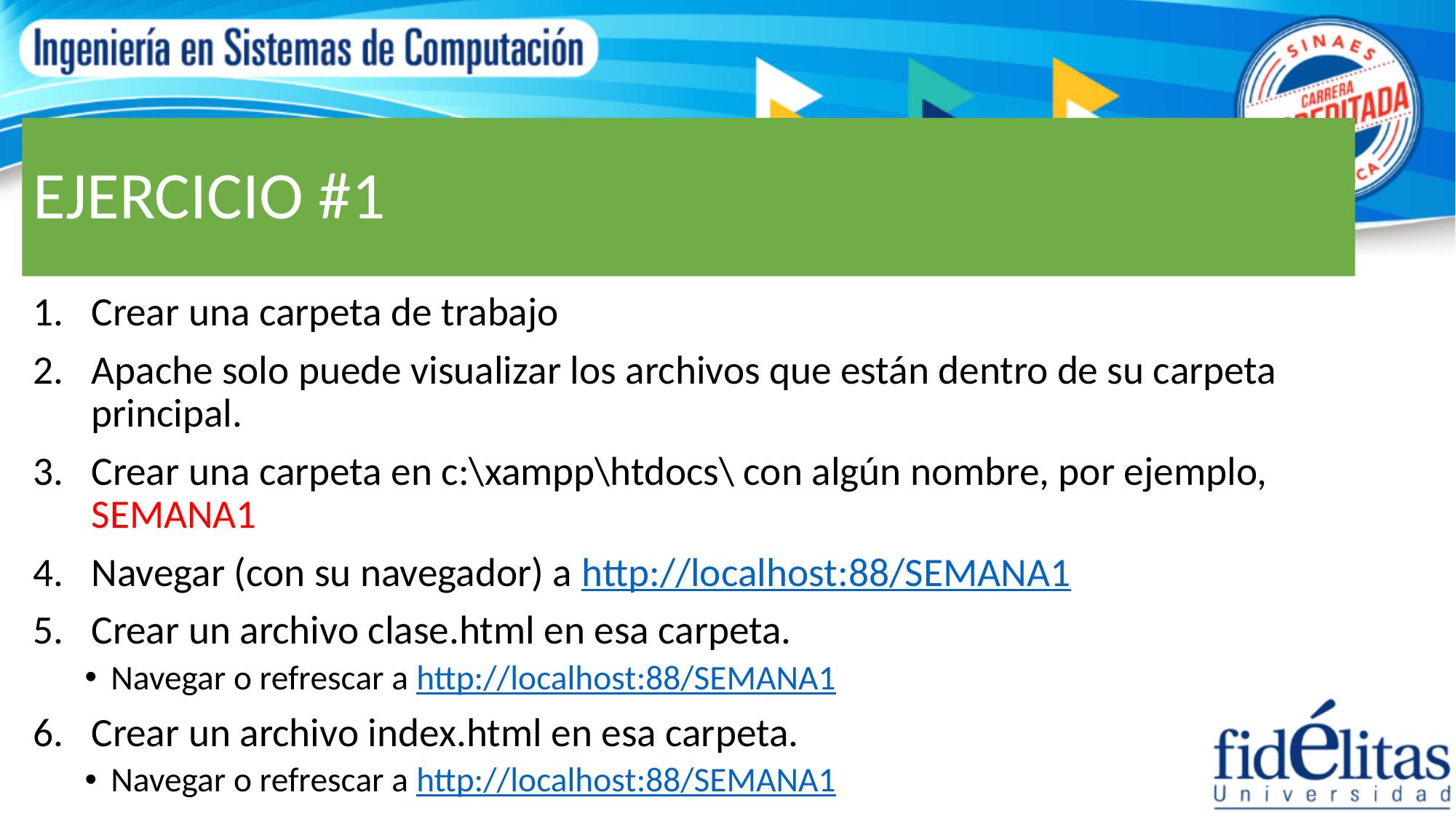

# EJERCICIO #1
Crear una carpeta de trabajo
Apache solo puede visualizar los archivos que están dentro de su carpeta principal.
Crear una carpeta en c:\xampp\htdocs\ con algún nombre, por ejemplo, SEMANA1
Navegar (con su navegador) a http://localhost:88/SEMANA1
Crear un archivo clase.html en esa carpeta.
Navegar o refrescar a http://localhost:88/SEMANA1
Crear un archivo index.html en esa carpeta.
Navegar o refrescar a http://localhost:88/SEMANA1